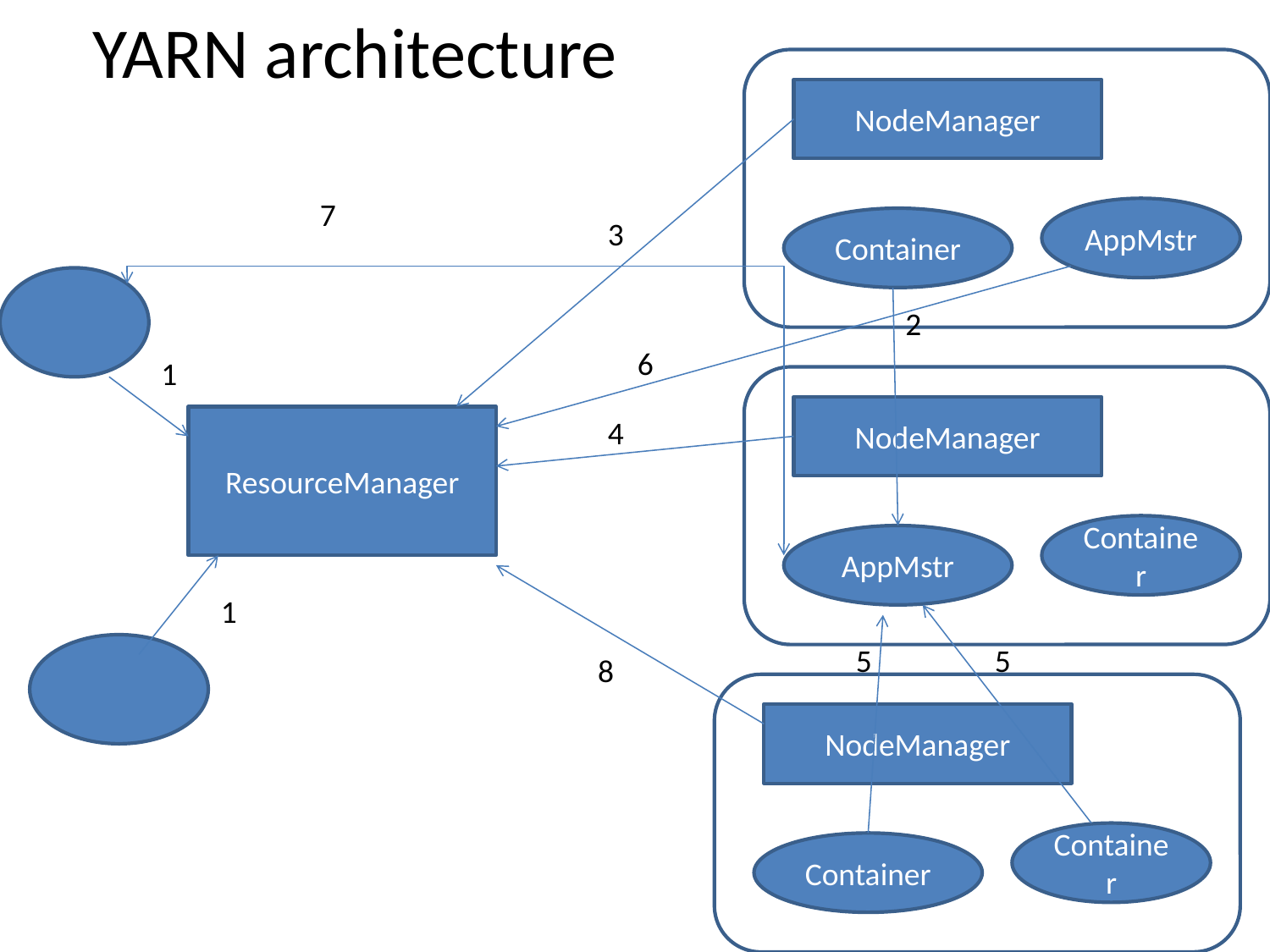

# YARN architecture

NodeManager
AppMstr
Container
7
3

2
6
1

NodeManager
Container
AppMstr
ResourceManager
4
1

5
5
8

NodeManager
Container
Container